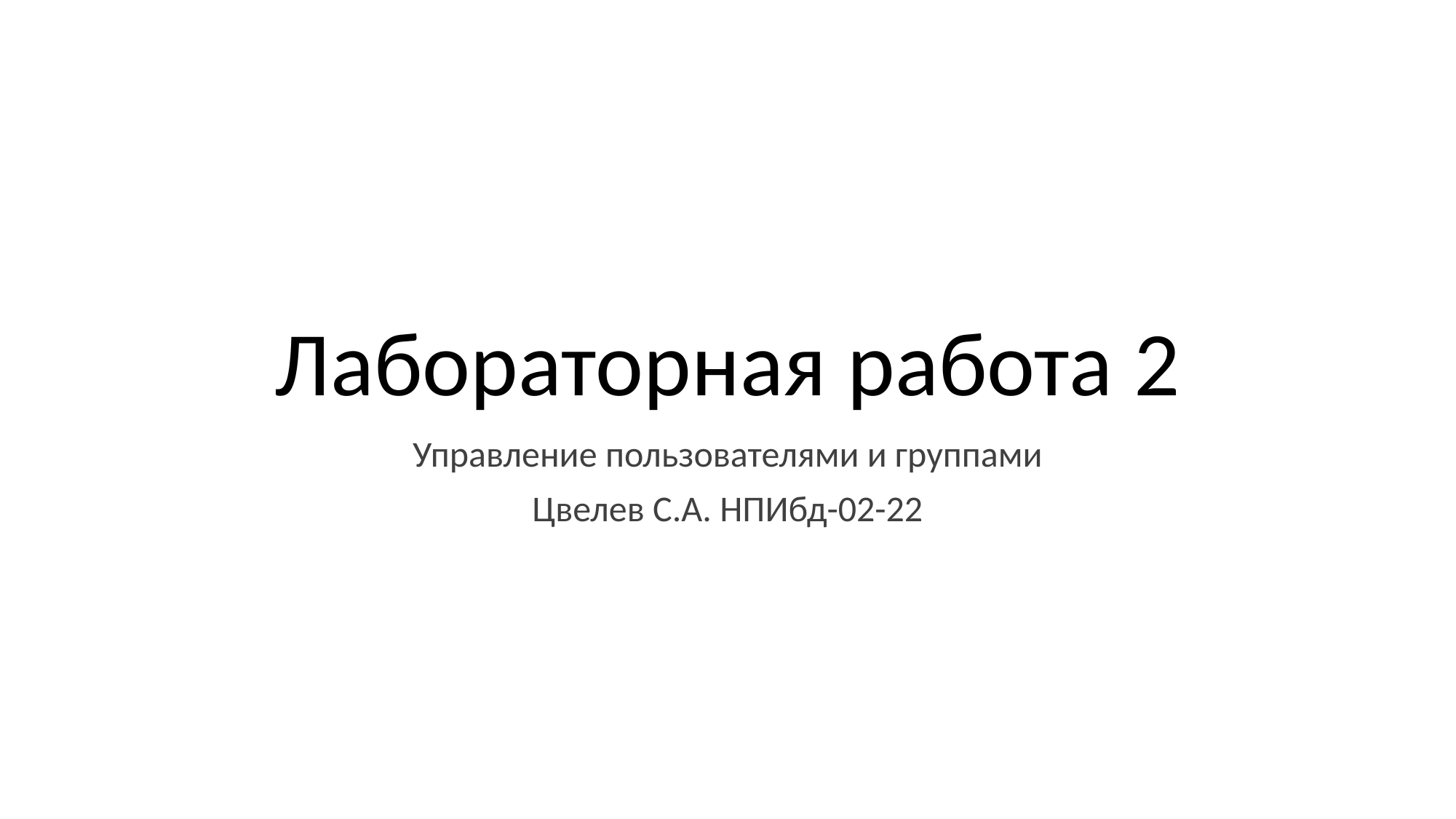

# Лабораторная работа 2
Управление пользователями и группами
Цвелев С.А. НПИбд-02-22